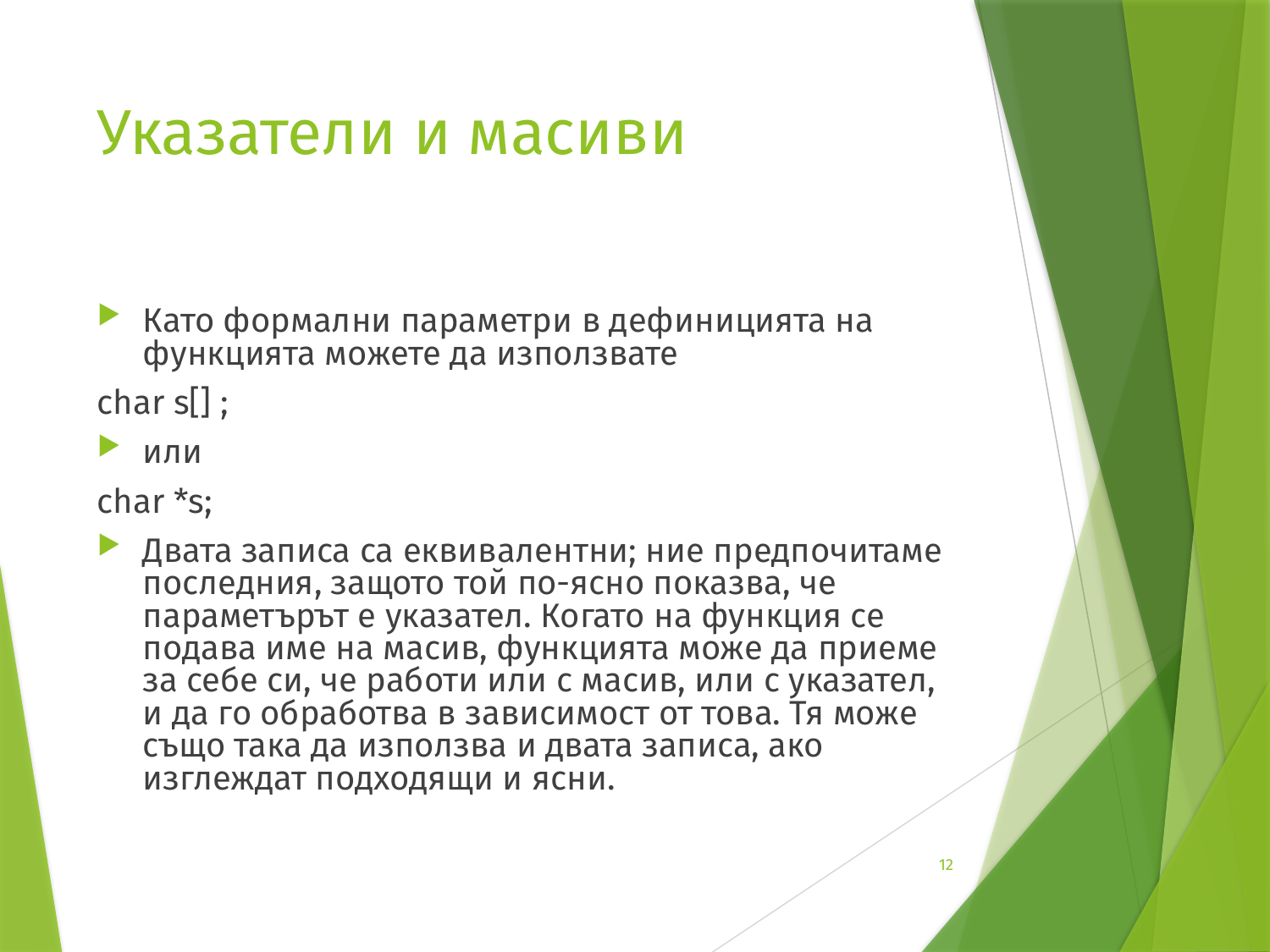

# Указатели и масиви
Като формални параметри в дефиницията на функцията можете да използвате
char s[] ;
или
char *s;
Двата записа са еквивалентни; ние предпочитаме последния, защото той по-ясно показва, че параметърът е указател. Когато на функция се подава име на масив, функцията може да приеме за себе си, че работи или с масив, или с указател, и да го обработва в зависимост от това. Тя може също така да използва и двата записа, ако изглеждат подходящи и ясни.

12